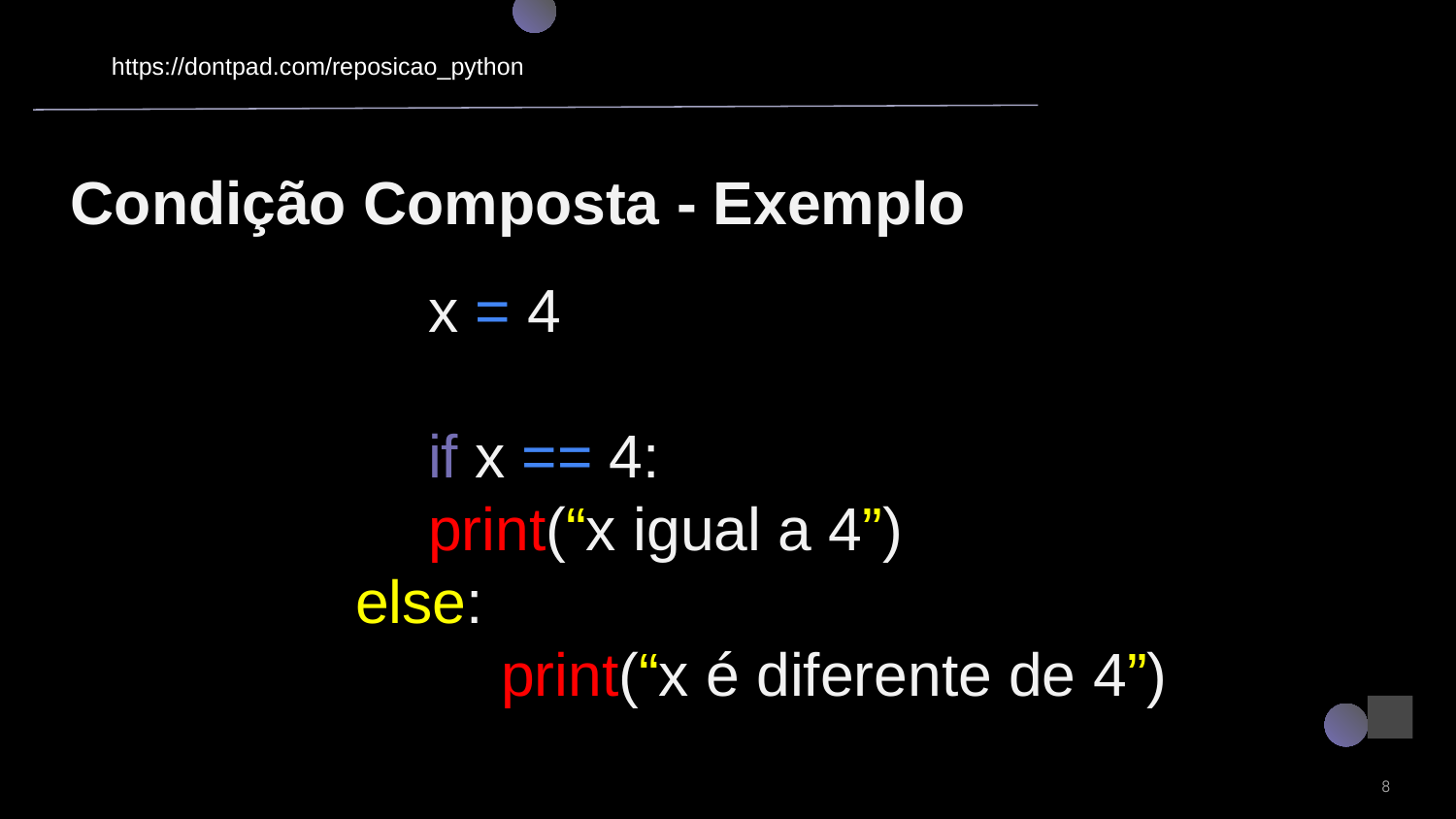

https://dontpad.com/reposicao_python
Condição Composta - Exemplo
	x = 4

	if x == 4:
	print(“x igual a 4”)
else:
	print(“x é diferente de 4”)
8